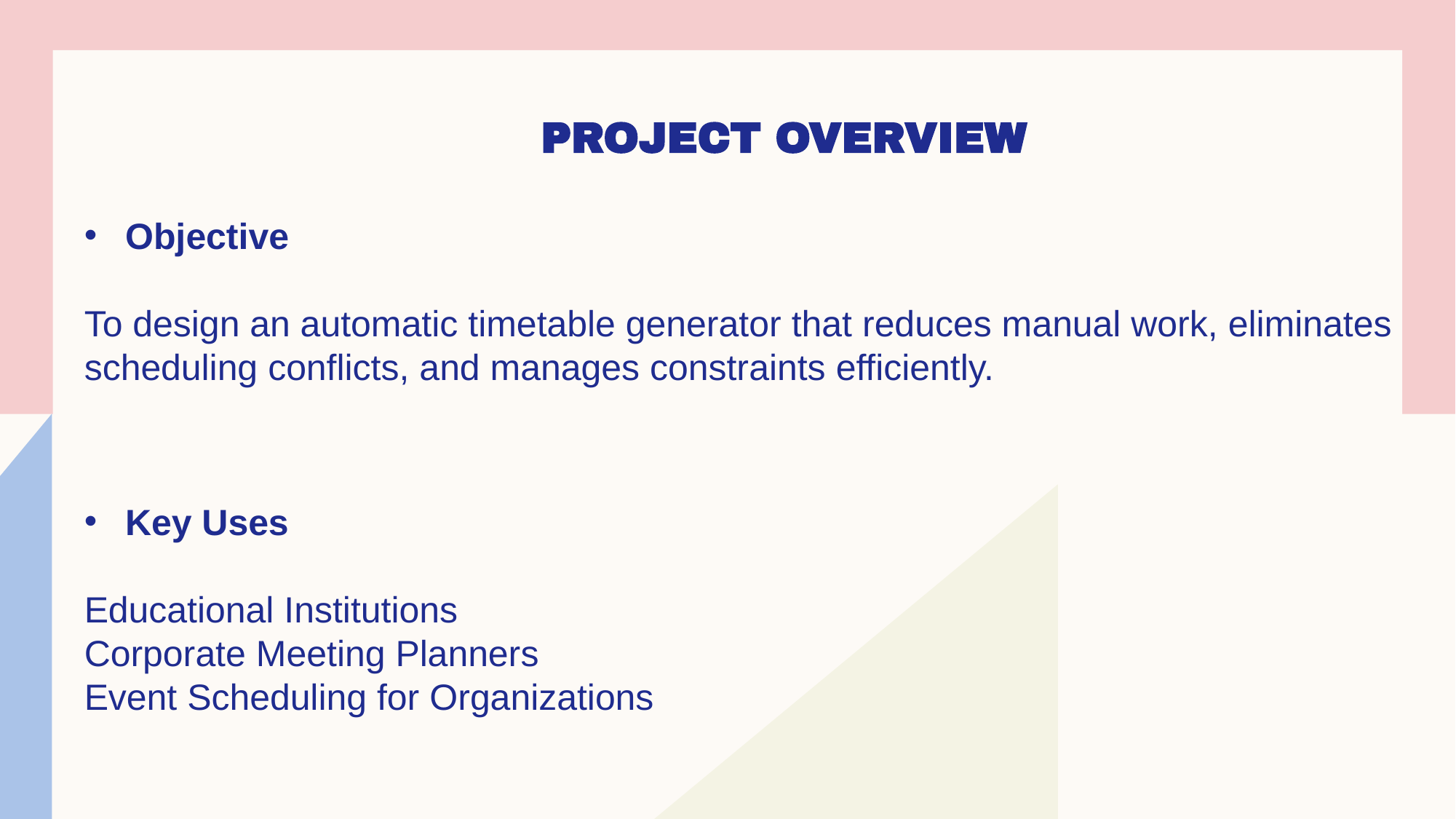

# Project Overview
Objective

To design an automatic timetable generator that reduces manual work, eliminates scheduling conflicts, and manages constraints efficiently.
Key Uses

Educational Institutions
Corporate Meeting Planners
Event Scheduling for Organizations